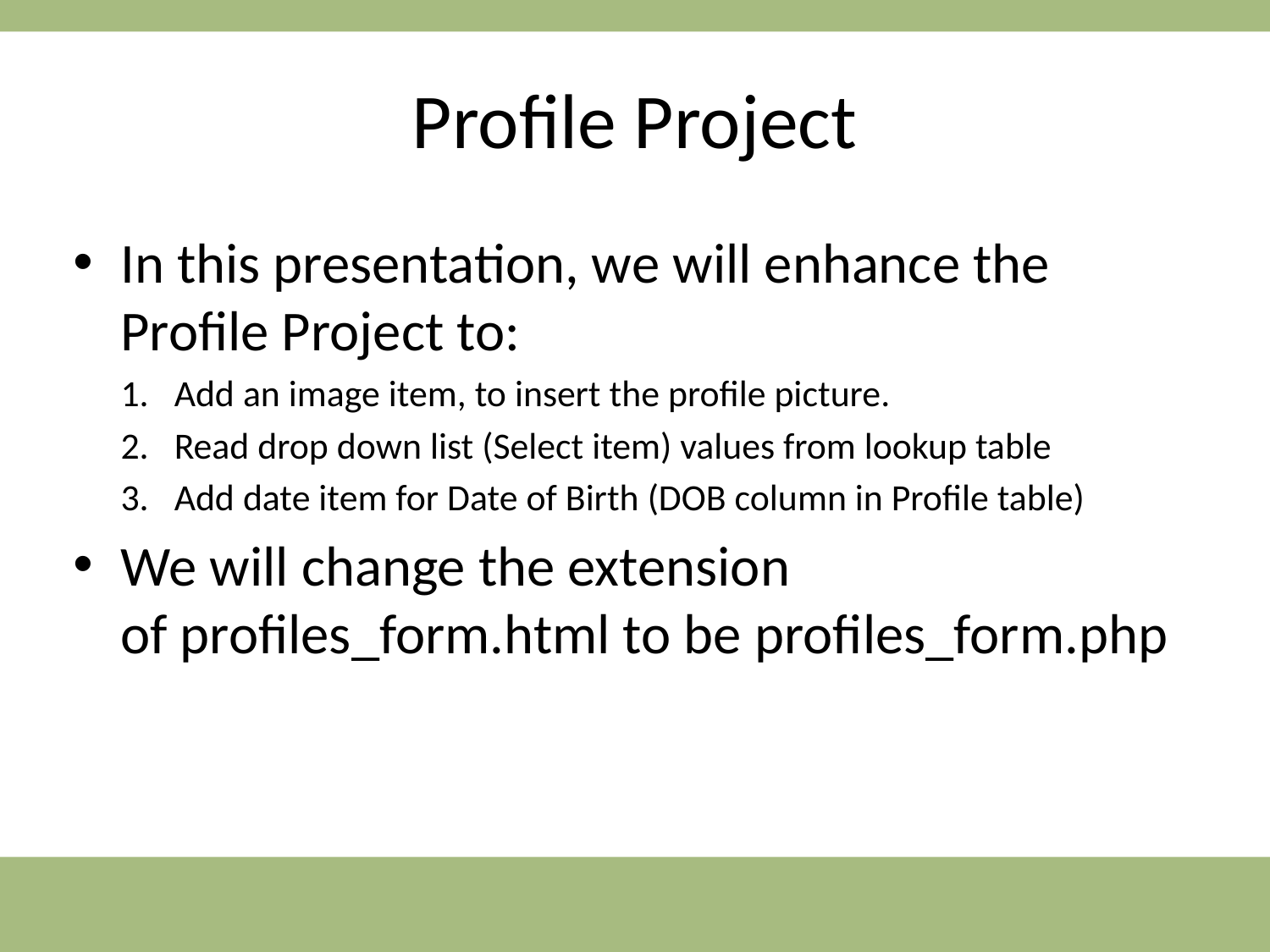

# Profile Project
In this presentation, we will enhance the Profile Project to:
Add an image item, to insert the profile picture.
Read drop down list (Select item) values from lookup table
Add date item for Date of Birth (DOB column in Profile table)
We will change the extension of profiles_form.html to be profiles_form.php